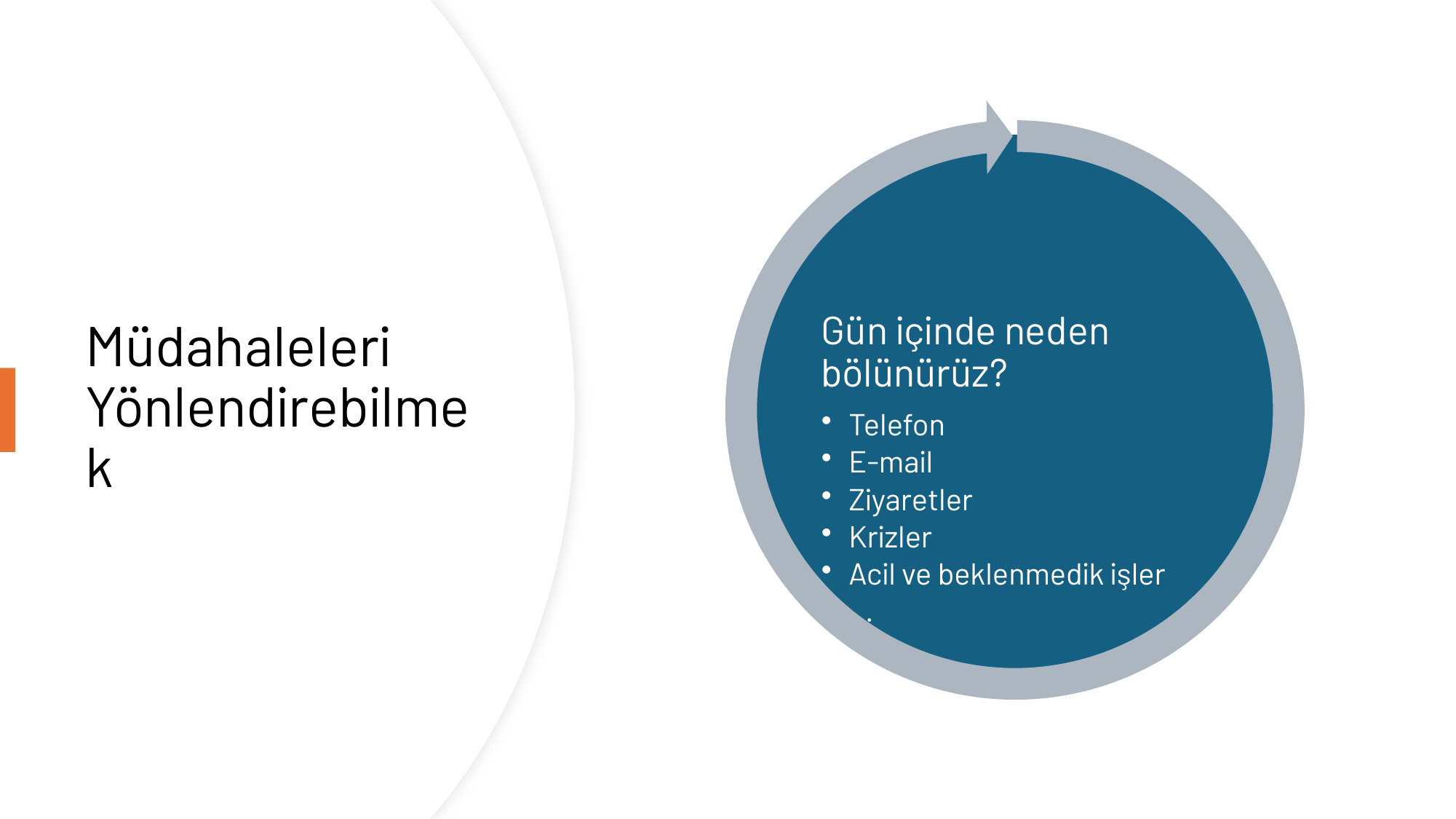

Gün içinde neden bölünürüz?
Telefon
E-mail
Ziyaretler
Krizler
Acil ve beklenmedik işler
...
# Müdahaleleri Yönlendirebilmek